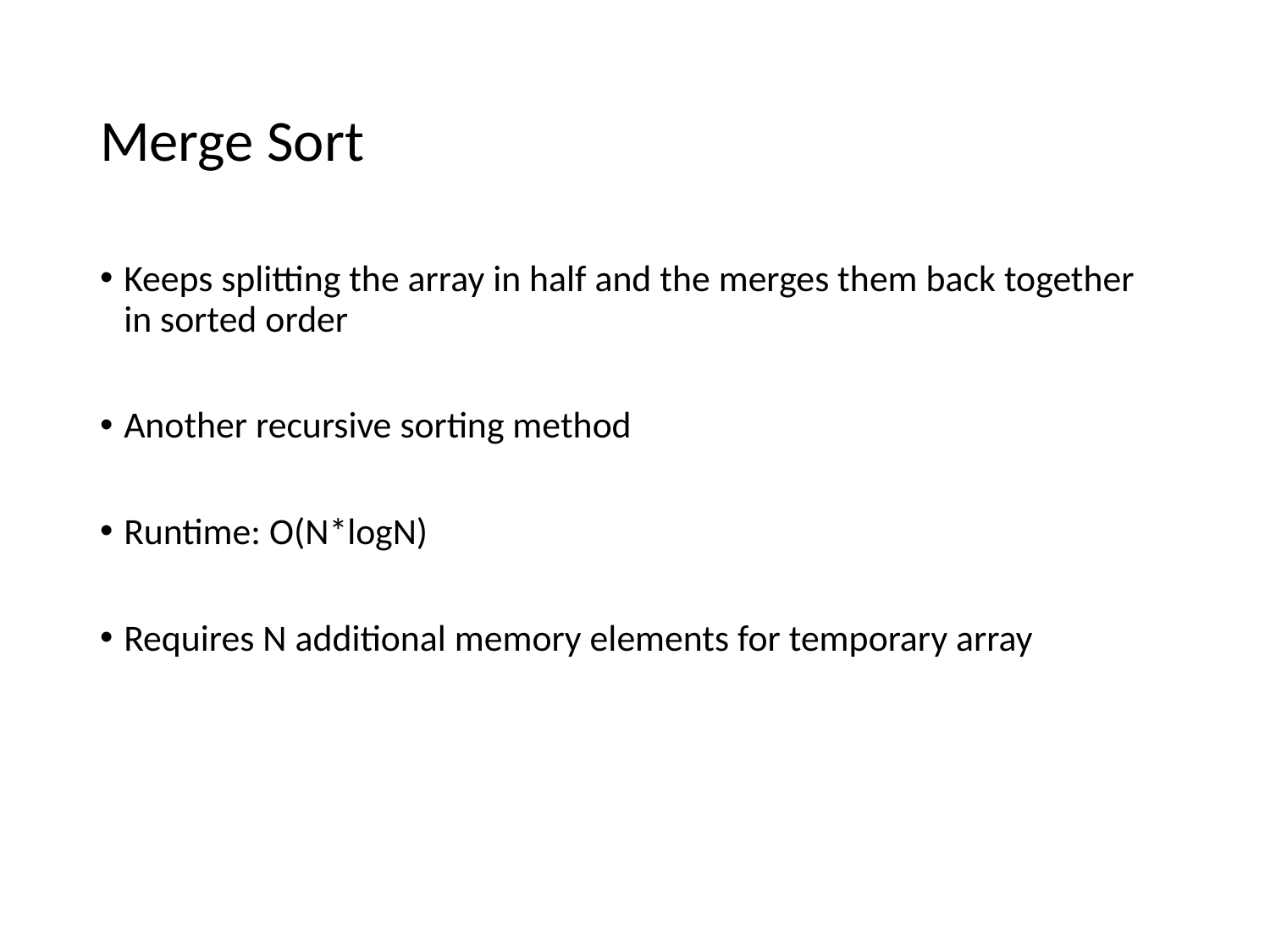

# Merge Sort
Keeps splitting the array in half and the merges them back together in sorted order

Another recursive sorting method

Runtime: O(N*logN)

Requires N additional memory elements for temporary array